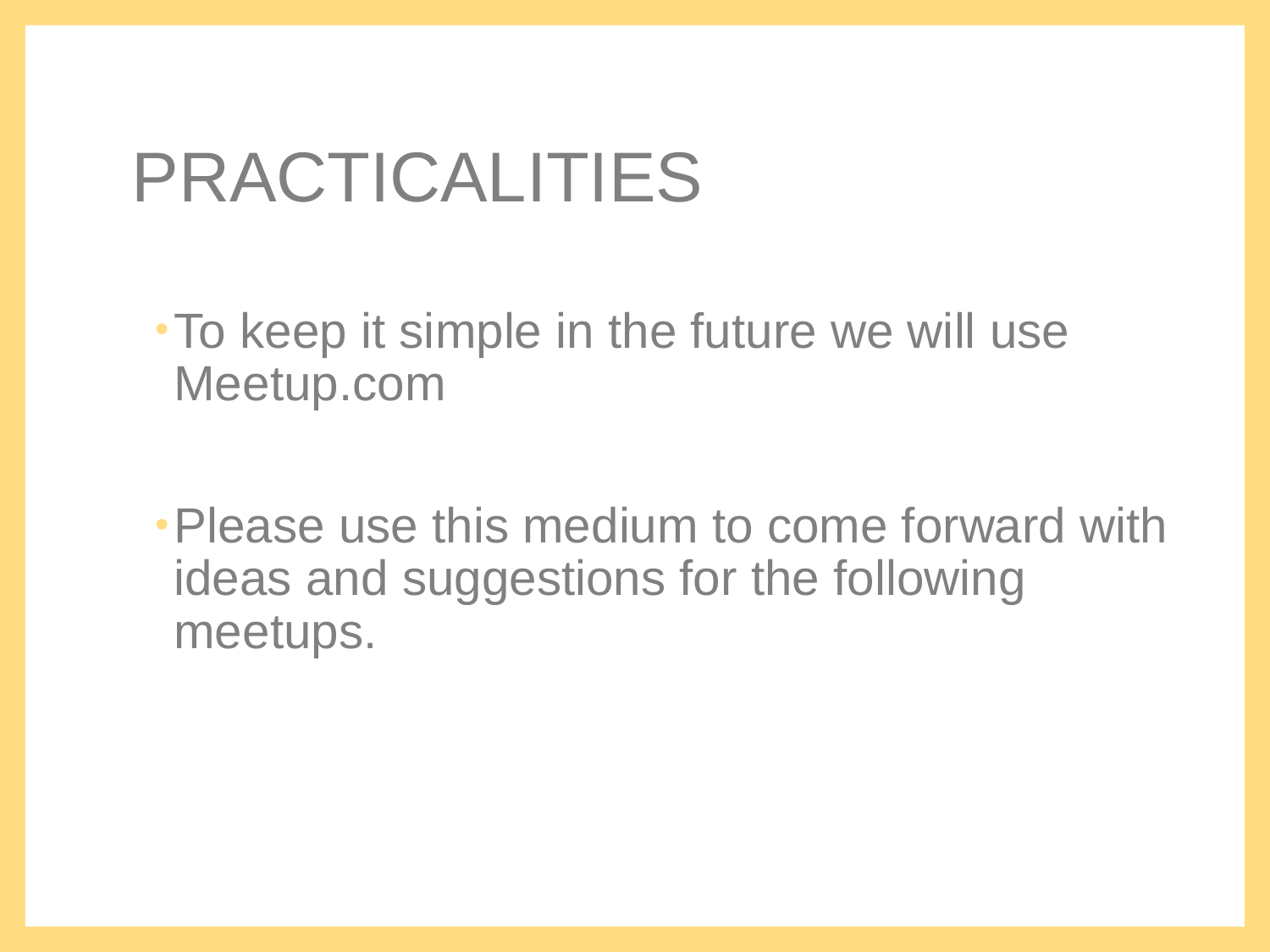

# PRACTICALITIES

To keep it simple in the future we will use Meetup.com

Please use this medium to come forward with ideas and suggestions for the following meetups.